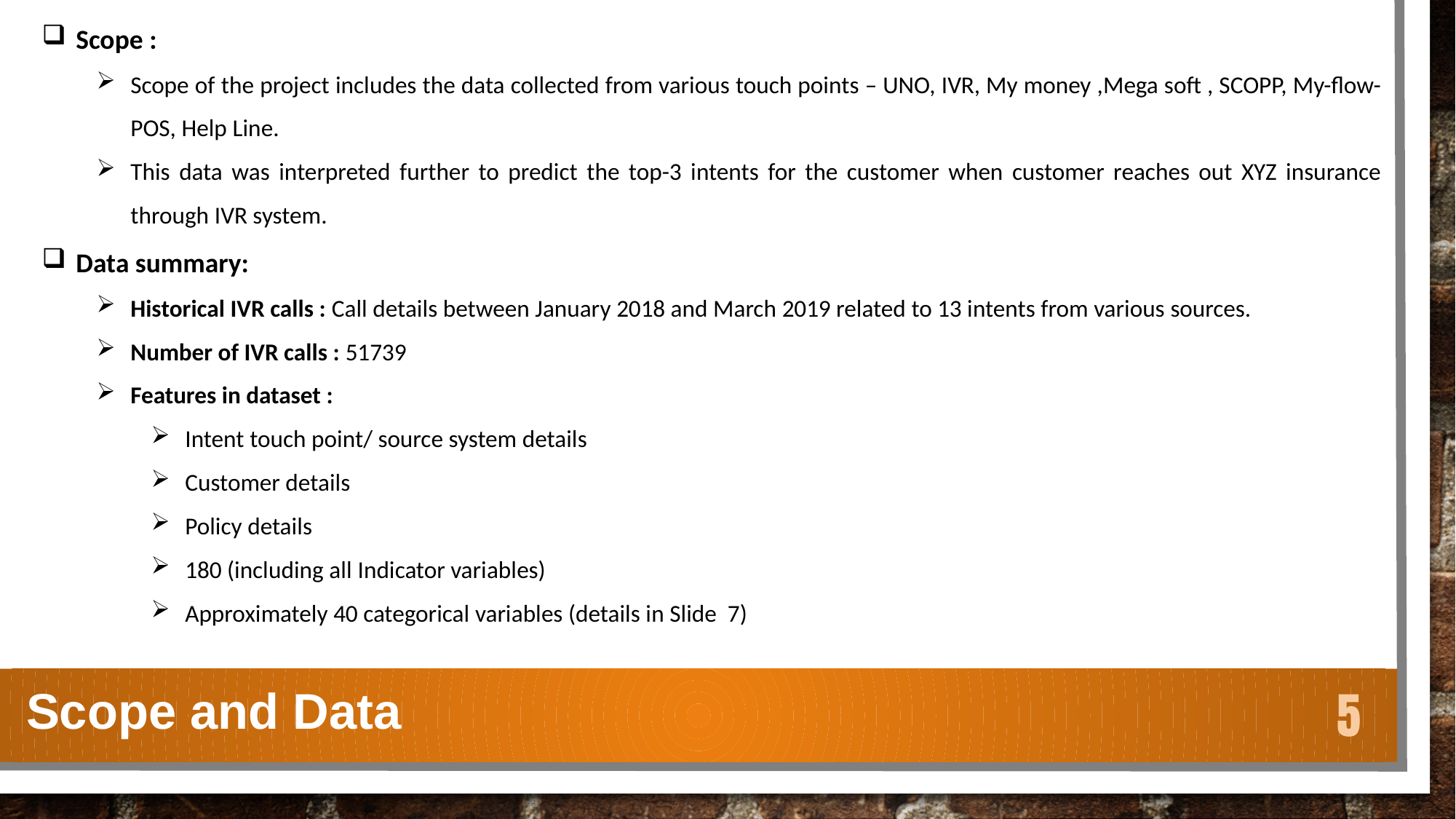

Scope :
Scope of the project includes the data collected from various touch points – UNO, IVR, My money ,Mega soft , SCOPP, My-flow-POS, Help Line.
This data was interpreted further to predict the top-3 intents for the customer when customer reaches out XYZ insurance through IVR system.
Data summary:
Historical IVR calls : Call details between January 2018 and March 2019 related to 13 intents from various sources.
Number of IVR calls : 51739
Features in dataset :
Intent touch point/ source system details
Customer details
Policy details
180 (including all Indicator variables)
Approximately 40 categorical variables (details in Slide  7)

# Scope and Data
5